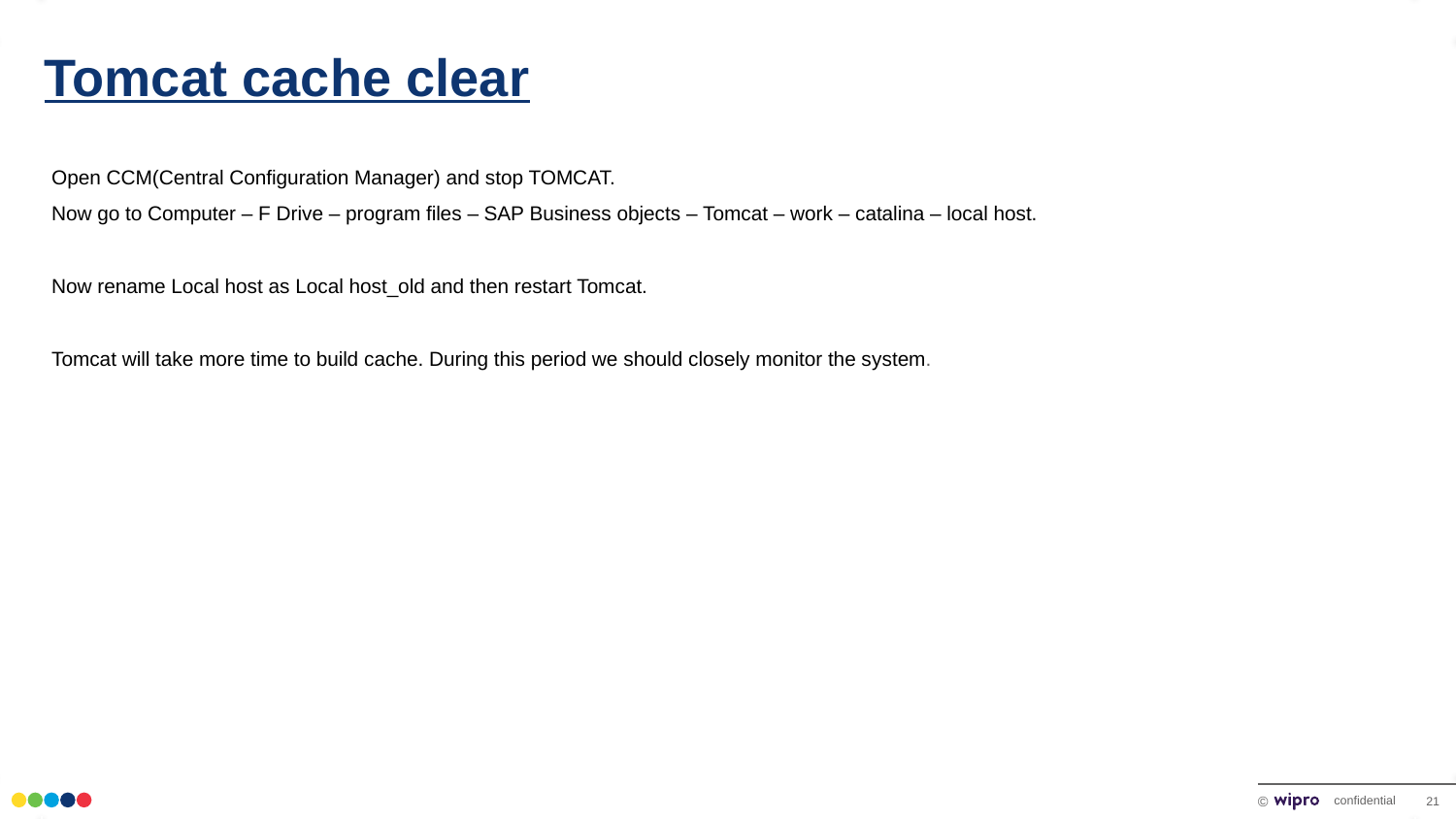

# Tomcat cache clear
Open CCM(Central Configuration Manager) and stop TOMCAT.
Now go to Computer – F Drive – program files – SAP Business objects – Tomcat – work – catalina – local host.

Now rename Local host as Local host_old and then restart Tomcat.

Tomcat will take more time to build cache. During this period we should closely monitor the system.